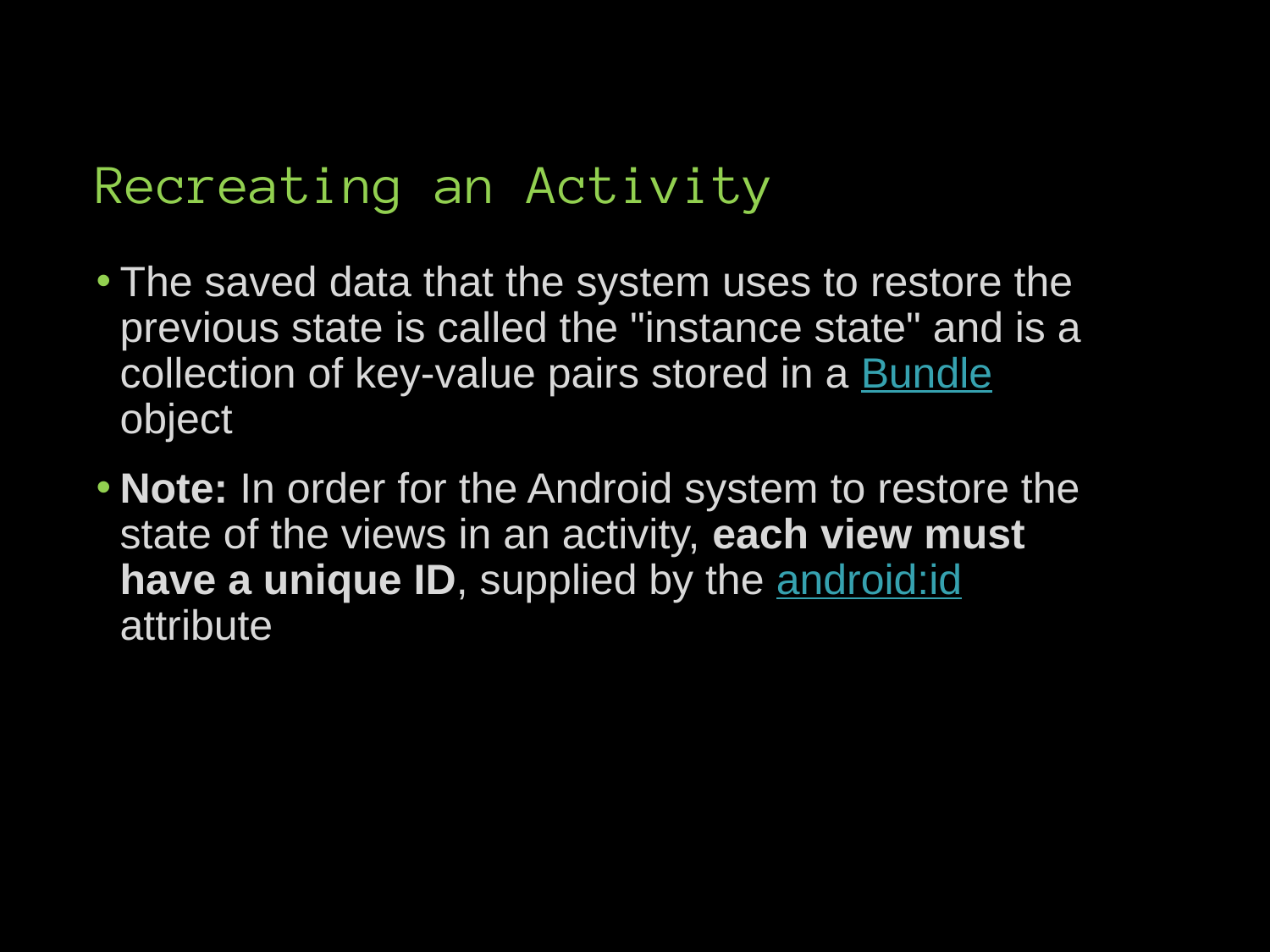

# Recreating an Activity
The saved data that the system uses to restore the previous state is called the "instance state" and is a collection of key-value pairs stored in a Bundle object
Note: In order for the Android system to restore the state of the views in an activity, each view must have a unique ID, supplied by the android:id attribute